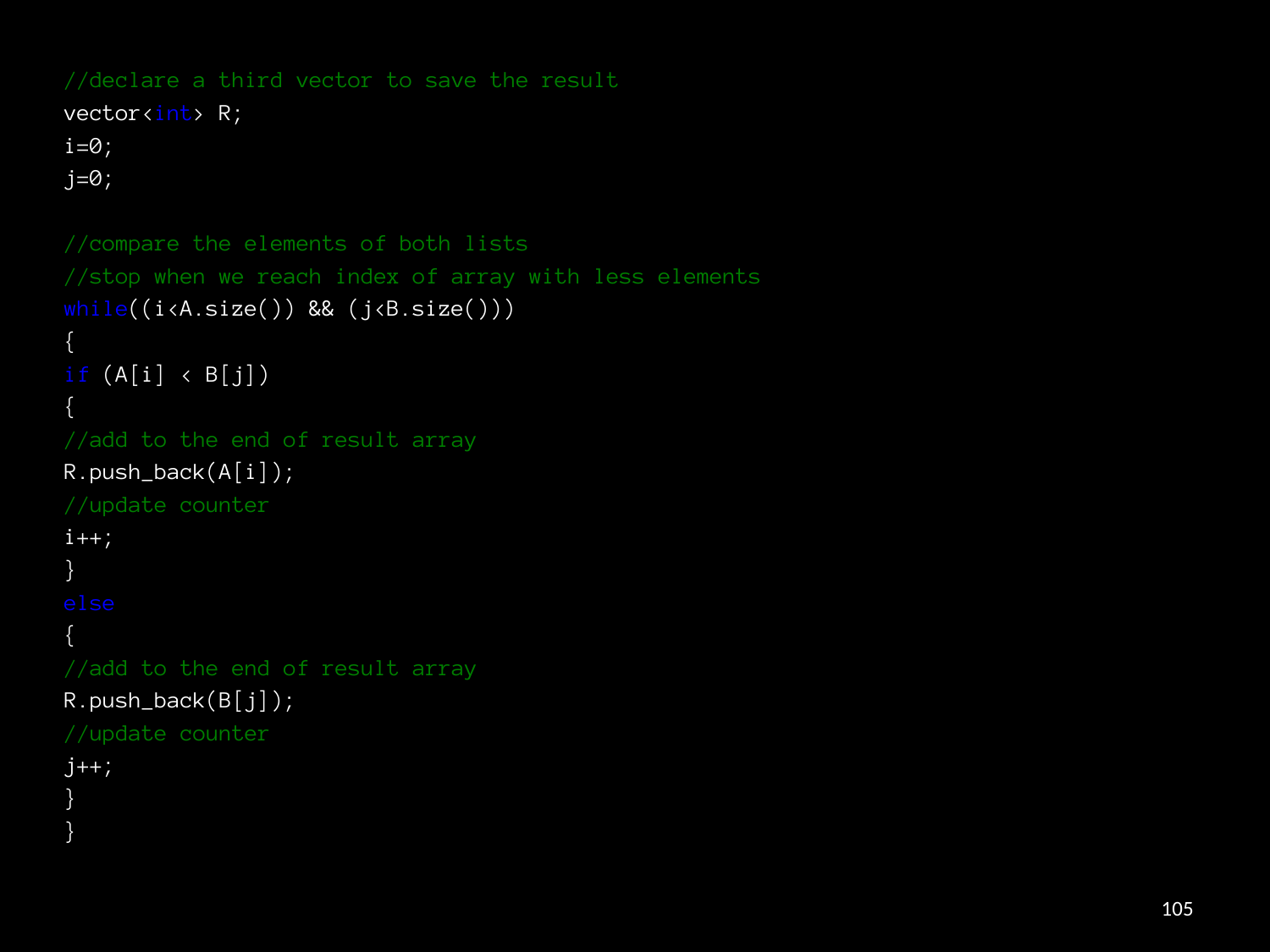

//declare a third vector to save the result
	vector<int> R;
	i=0;
	j=0;

	//compare the elements of both lists
	//stop when we reach index of array with less elements
	while((i<A.size()) && (j<B.size()))
	{
		if (A[i] < B[j])
		{
			//add to the end of result array
			R.push_back(A[i]);
			//update counter
			i++;
		}
		else
		{
			//add to the end of result array
			R.push_back(B[j]);
			//update counter
			j++;
		}
	}

105